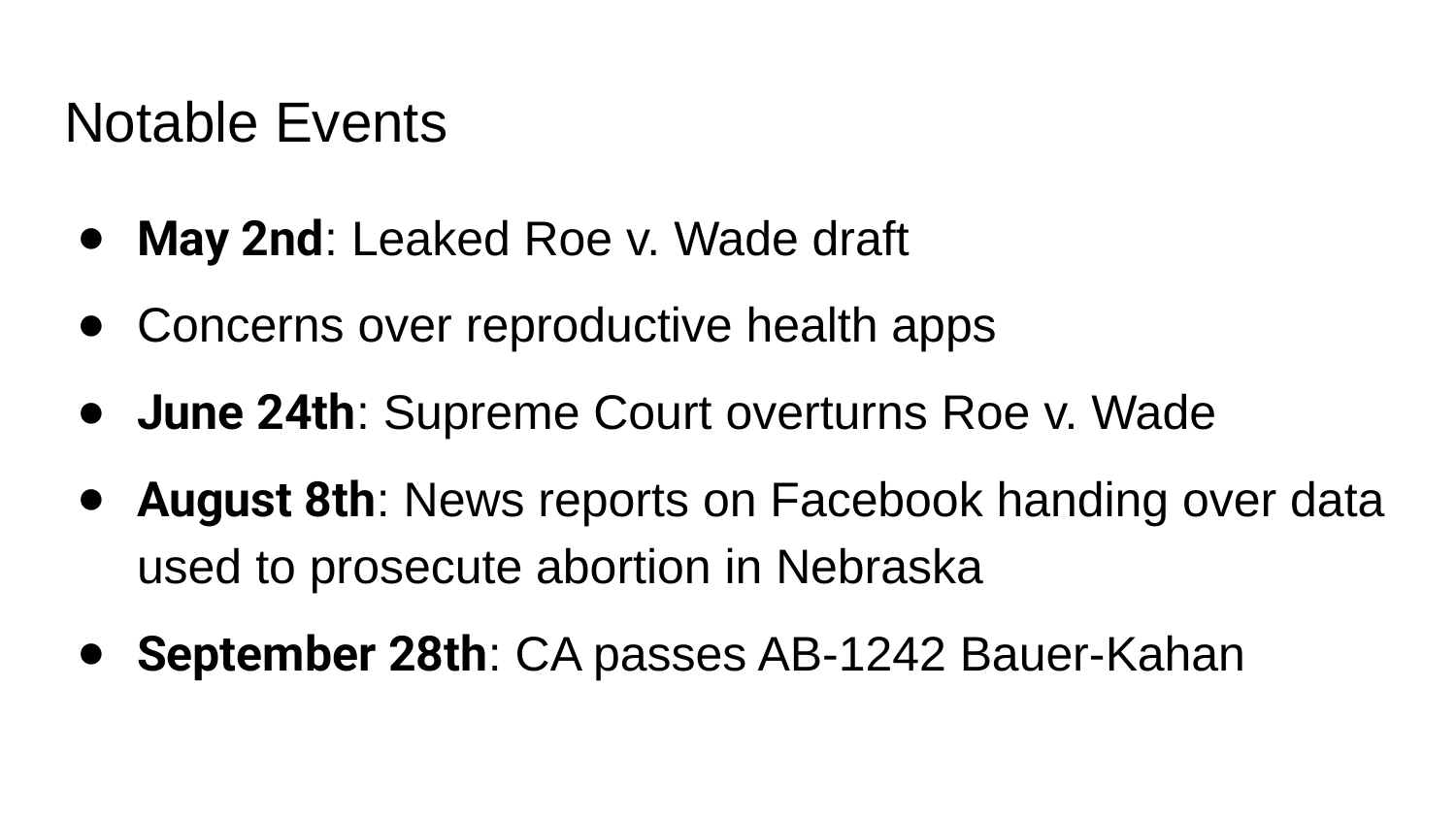

# Notable Events
May 2nd: Leaked Roe v. Wade draft
Concerns over reproductive health apps
June 24th: Supreme Court overturns Roe v. Wade
August 8th: News reports on Facebook handing over data used to prosecute abortion in Nebraska
September 28th: CA passes AB-1242 Bauer-Kahan